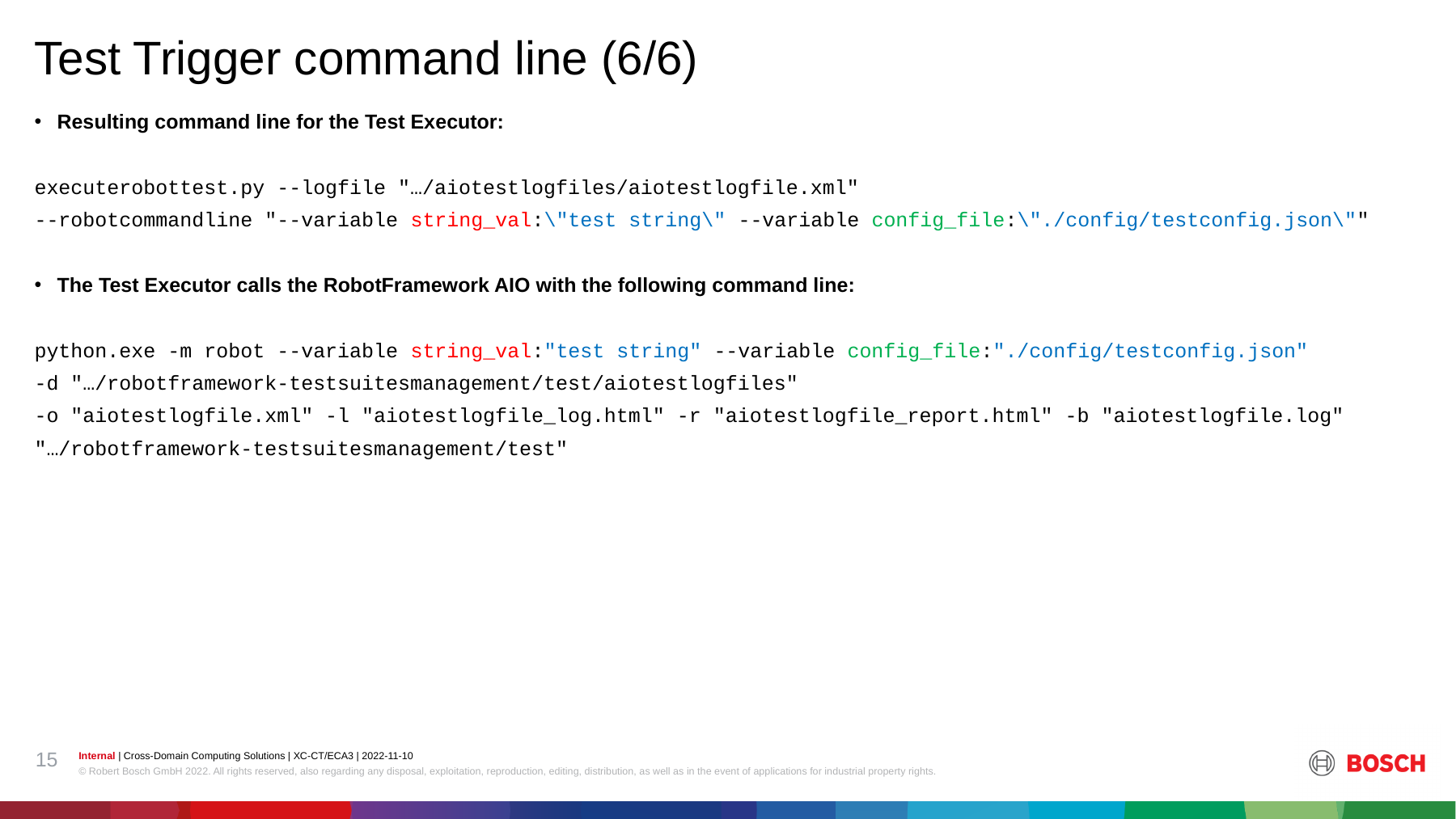

Test Trigger command line (6/6)
Resulting command line for the Test Executor:

executerobottest.py --logfile "…/aiotestlogfiles/aiotestlogfile.xml"
--robotcommandline "--variable string_val:\"test string\" --variable config_file:\"./config/testconfig.json\""

The Test Executor calls the RobotFramework AIO with the following command line:

python.exe -m robot --variable string_val:"test string" --variable config_file:"./config/testconfig.json"
-d "…/robotframework-testsuitesmanagement/test/aiotestlogfiles"
-o "aiotestlogfile.xml" -l "aiotestlogfile_log.html" -r "aiotestlogfile_report.html" -b "aiotestlogfile.log"
"…/robotframework-testsuitesmanagement/test"

15